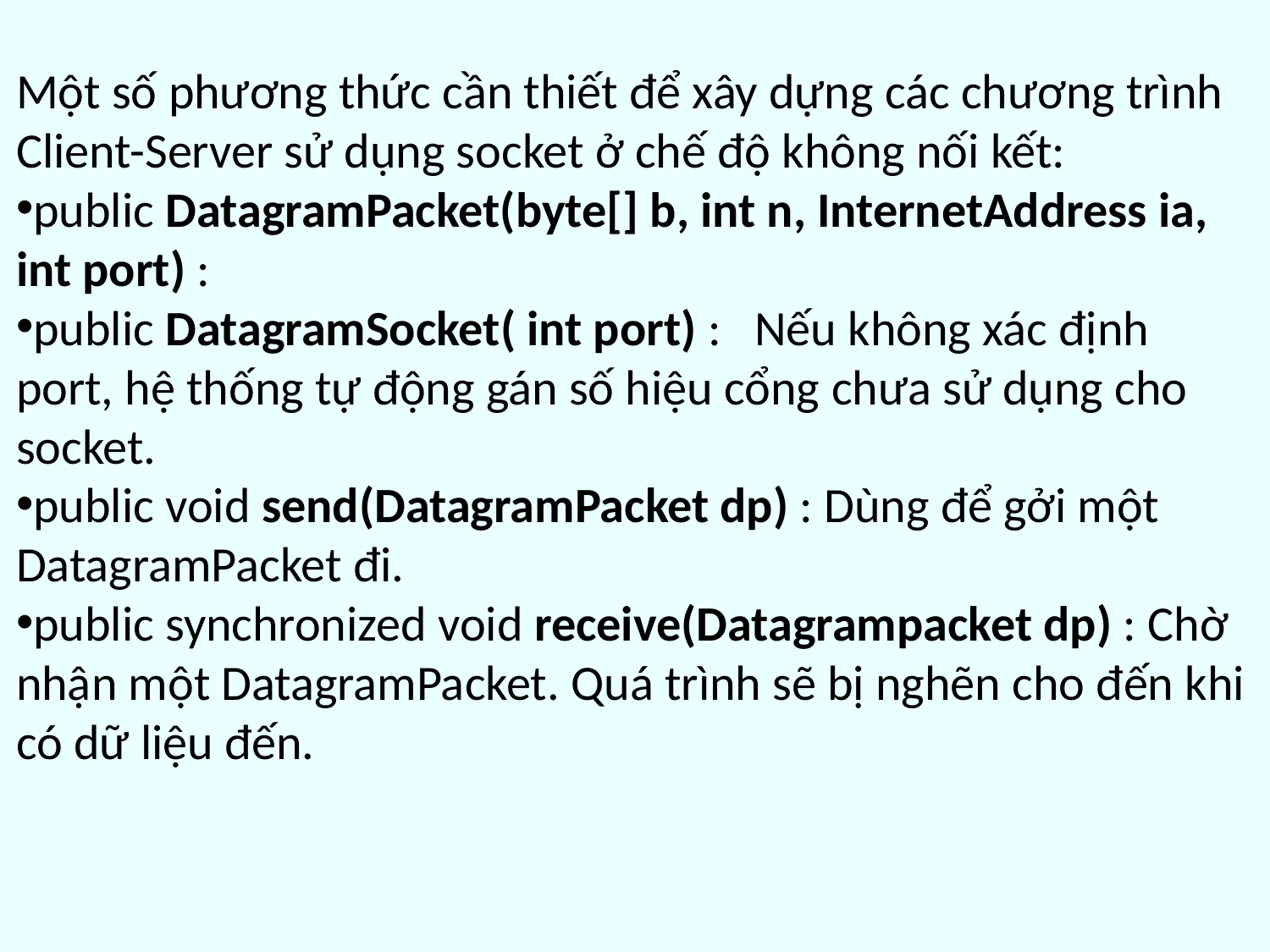

Một số phương thức cần thiết để xây dựng các chương trình Client-Server sử dụng socket ở chế độ không nối kết:
public DatagramPacket(byte[] b, int n, InternetAddress ia, int port) :
public DatagramSocket( int port) :   Nếu không xác định port, hệ thống tự động gán số hiệu cổng chưa sử dụng cho socket.
public void send(DatagramPacket dp) : Dùng để gởi một DatagramPacket đi.
public synchronized void receive(Datagrampacket dp) : Chờ nhận một DatagramPacket. Quá trình sẽ bị nghẽn cho đến khi có dữ liệu đến.